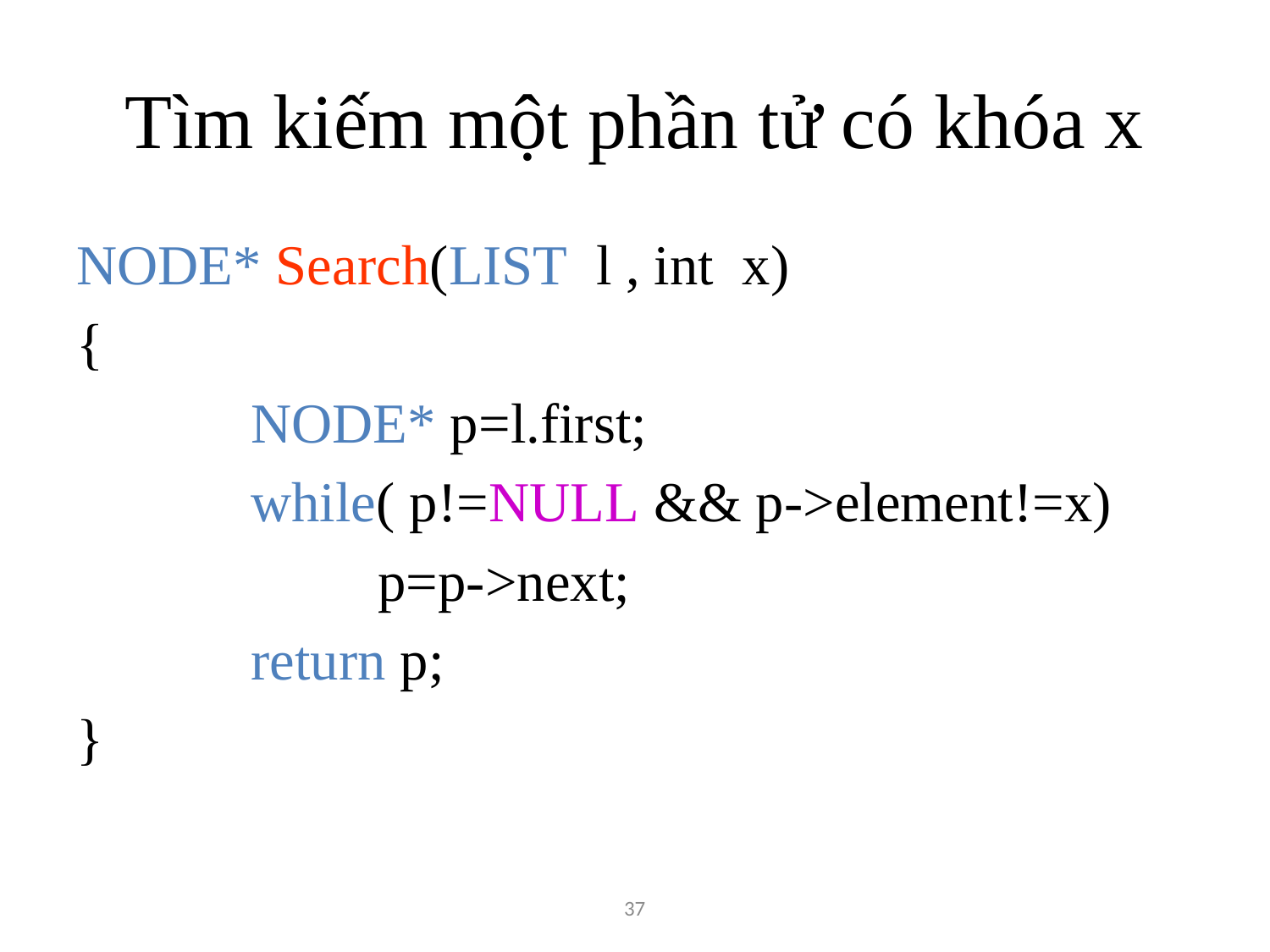

# Tìm kiếm một phần tử có khóa x
NODE* Search(LIST  l , int  x)
{
		NODE* p=l.first;
		while( p!=NULL && p->element!=x)
			p=p->next;
		return p;
}
37